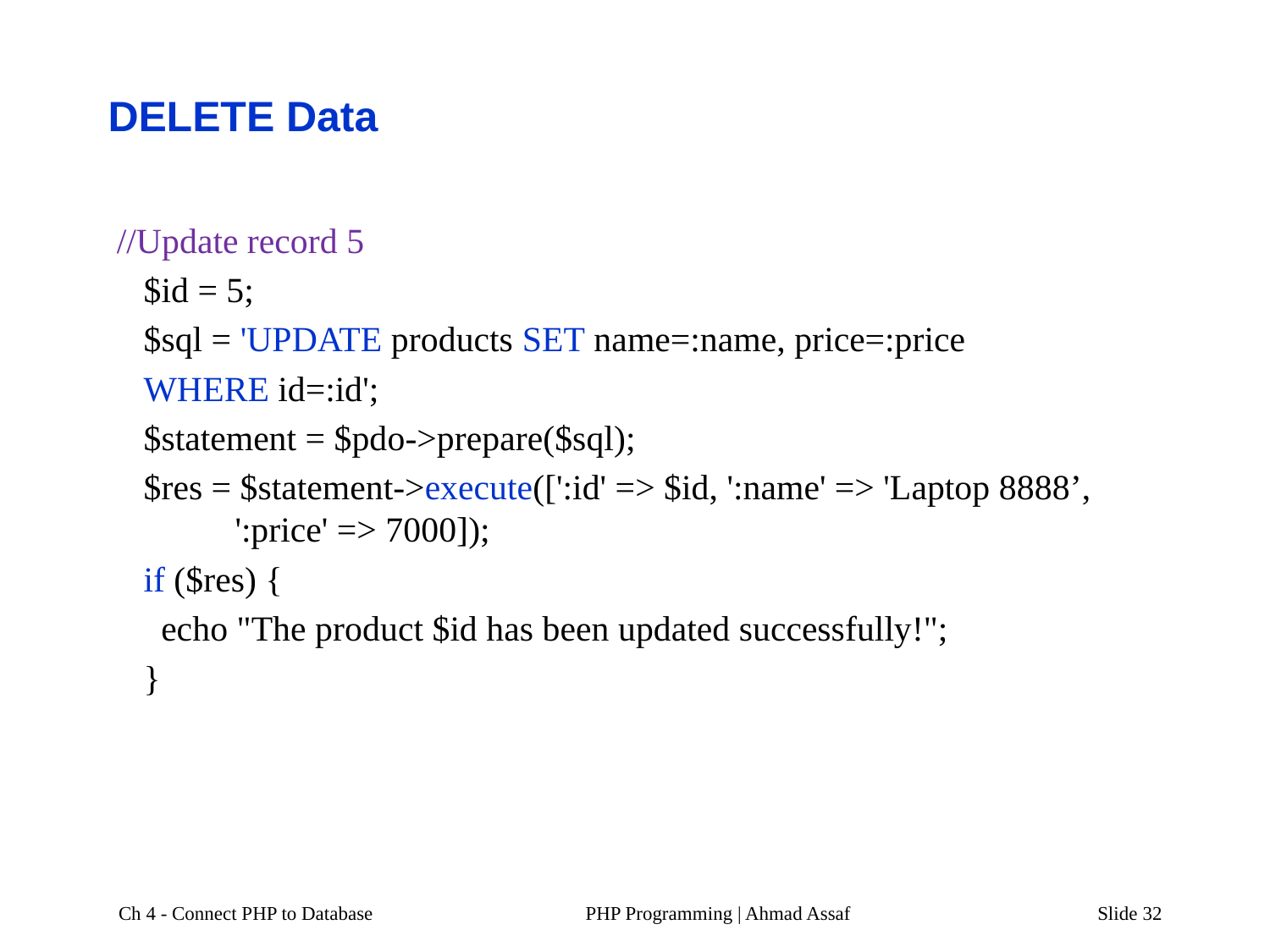

# DELETE Data
 //Update record 5
    $id = 5;
    $sql = 'UPDATE products SET name=:name, price=:price
    WHERE id=:id';
    $statement = $pdo->prepare($sql);
    $res = $statement->execute([':id' => $id, ':name' => 'Laptop 8888’,     	':price' => 7000]);
    if ($res) {
      echo "The product $id has been updated successfully!";
    }
Ch 4 - Connect PHP to Database
PHP Programming | Ahmad Assaf

Slide 32